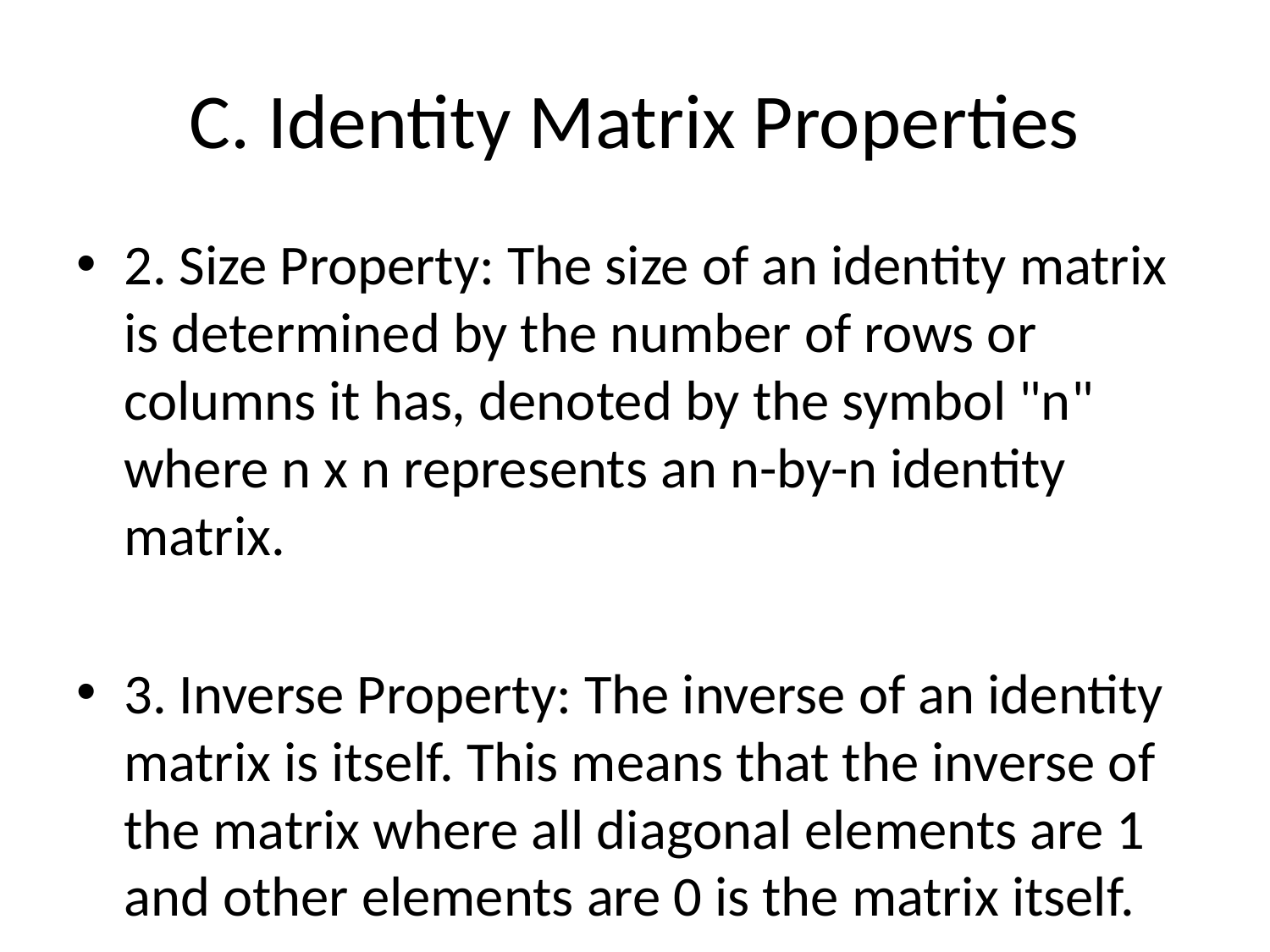

# C. Identity Matrix Properties
2. Size Property: The size of an identity matrix is determined by the number of rows or columns it has, denoted by the symbol "n" where n x n represents an n-by-n identity matrix.

3. Inverse Property: The inverse of an identity matrix is itself. This means that the inverse of the matrix where all diagonal elements are 1 and other elements are 0 is the matrix itself.